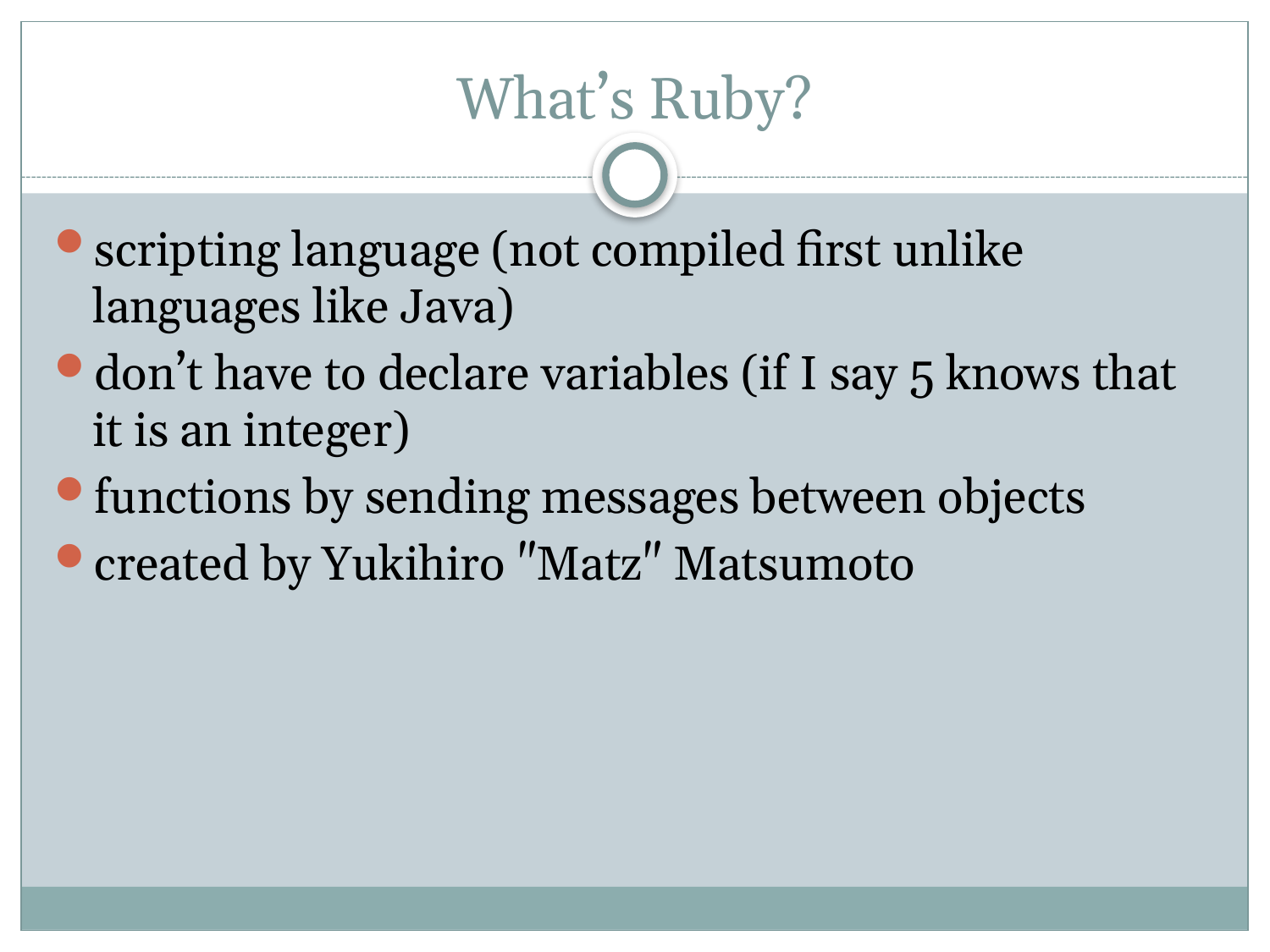

# What’s Ruby?
scripting language (not compiled first unlike languages like Java)
don’t have to declare variables (if I say 5 knows that it is an integer)
functions by sending messages between objects
created by Yukihiro "Matz" Matsumoto